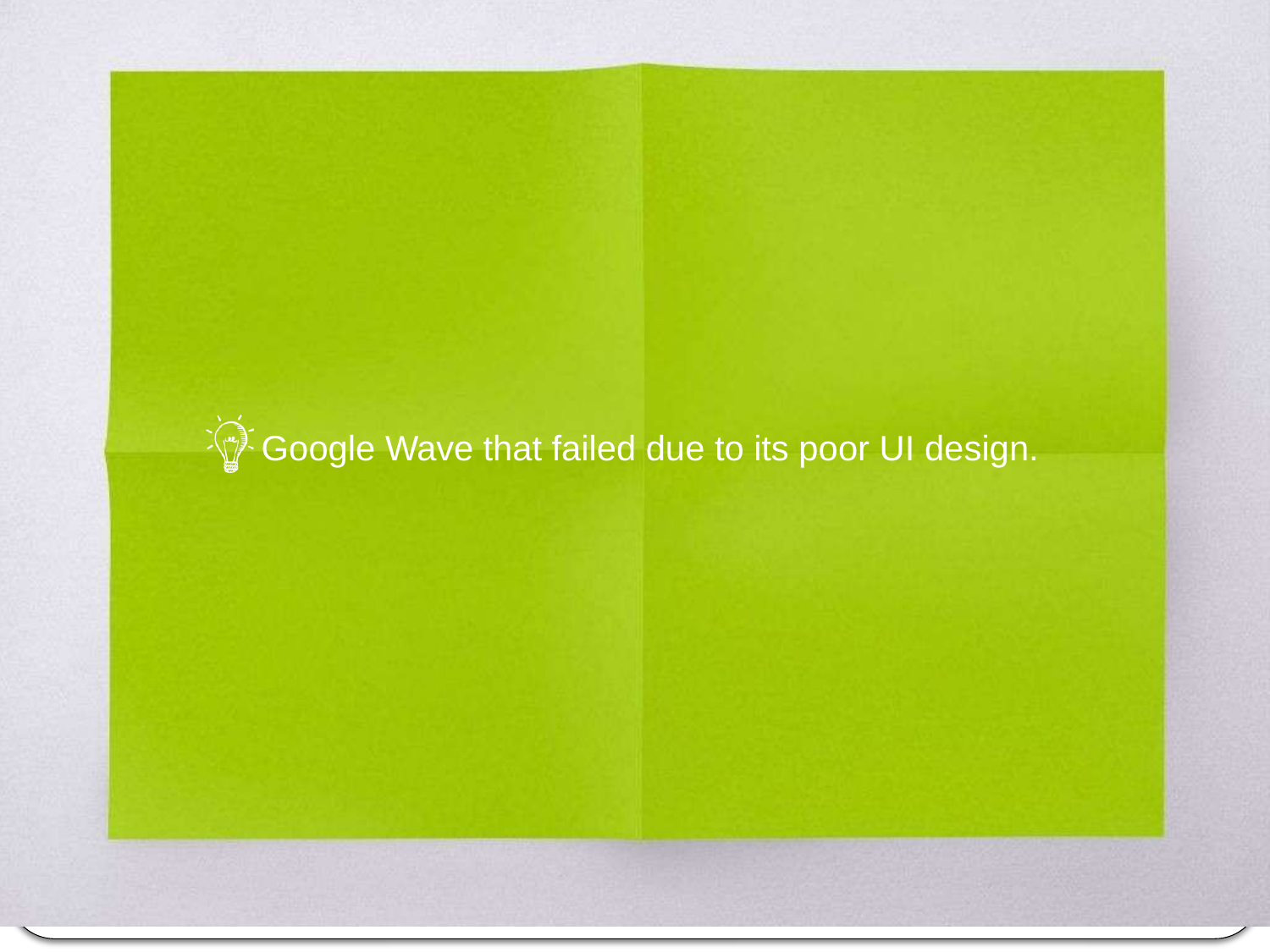

# Google Wave that failed due to its poor UI design.